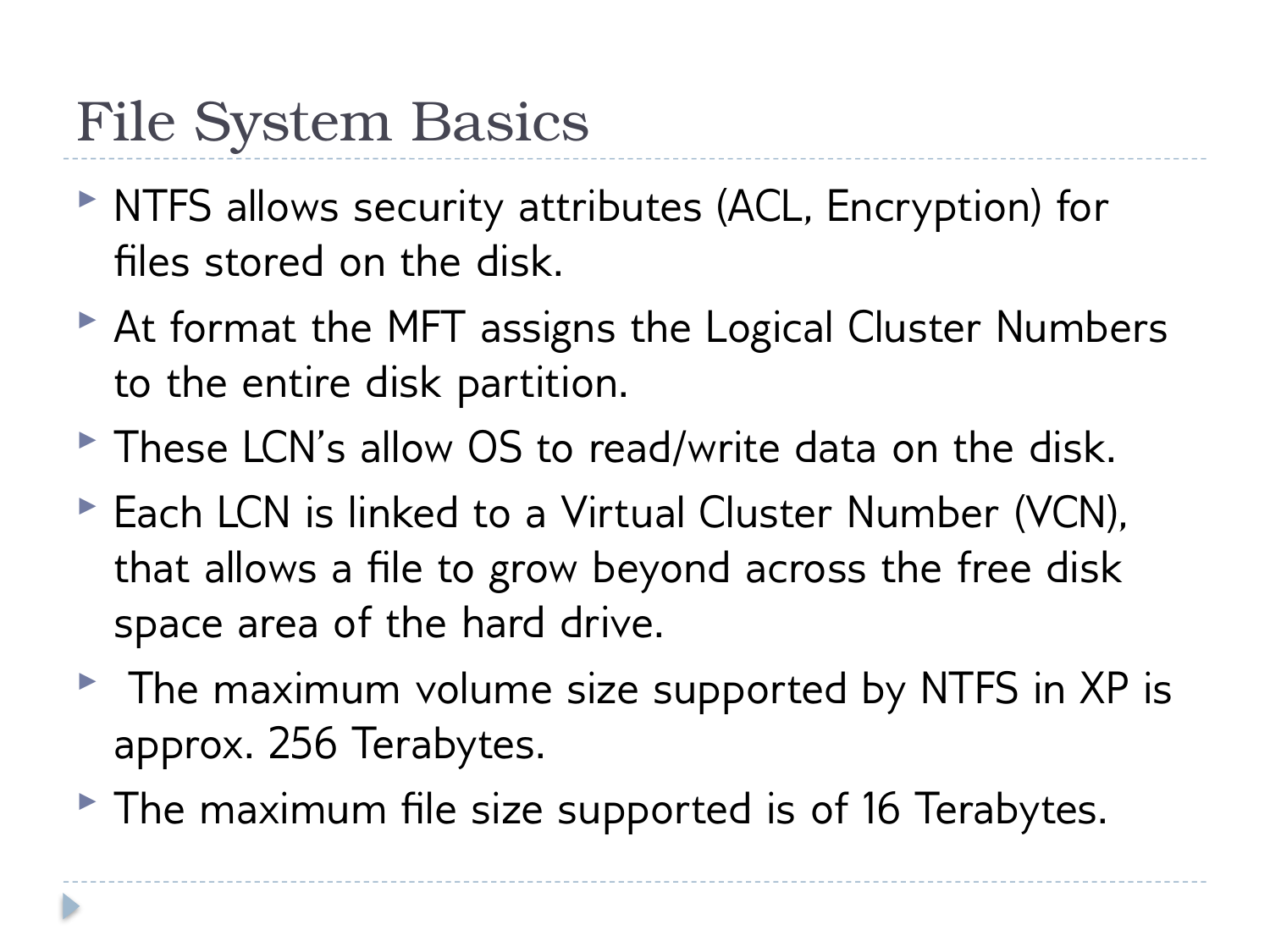

# File System Basics
NTFS allows security attributes (ACL, Encryption) for files stored on the disk.
At format the MFT assigns the Logical Cluster Numbers to the entire disk partition.
These LCN’s allow OS to read/write data on the disk.
Each LCN is linked to a Virtual Cluster Number (VCN), that allows a file to grow beyond across the free disk space area of the hard drive.
 The maximum volume size supported by NTFS in XP is approx. 256 Terabytes.
The maximum file size supported is of 16 Terabytes.